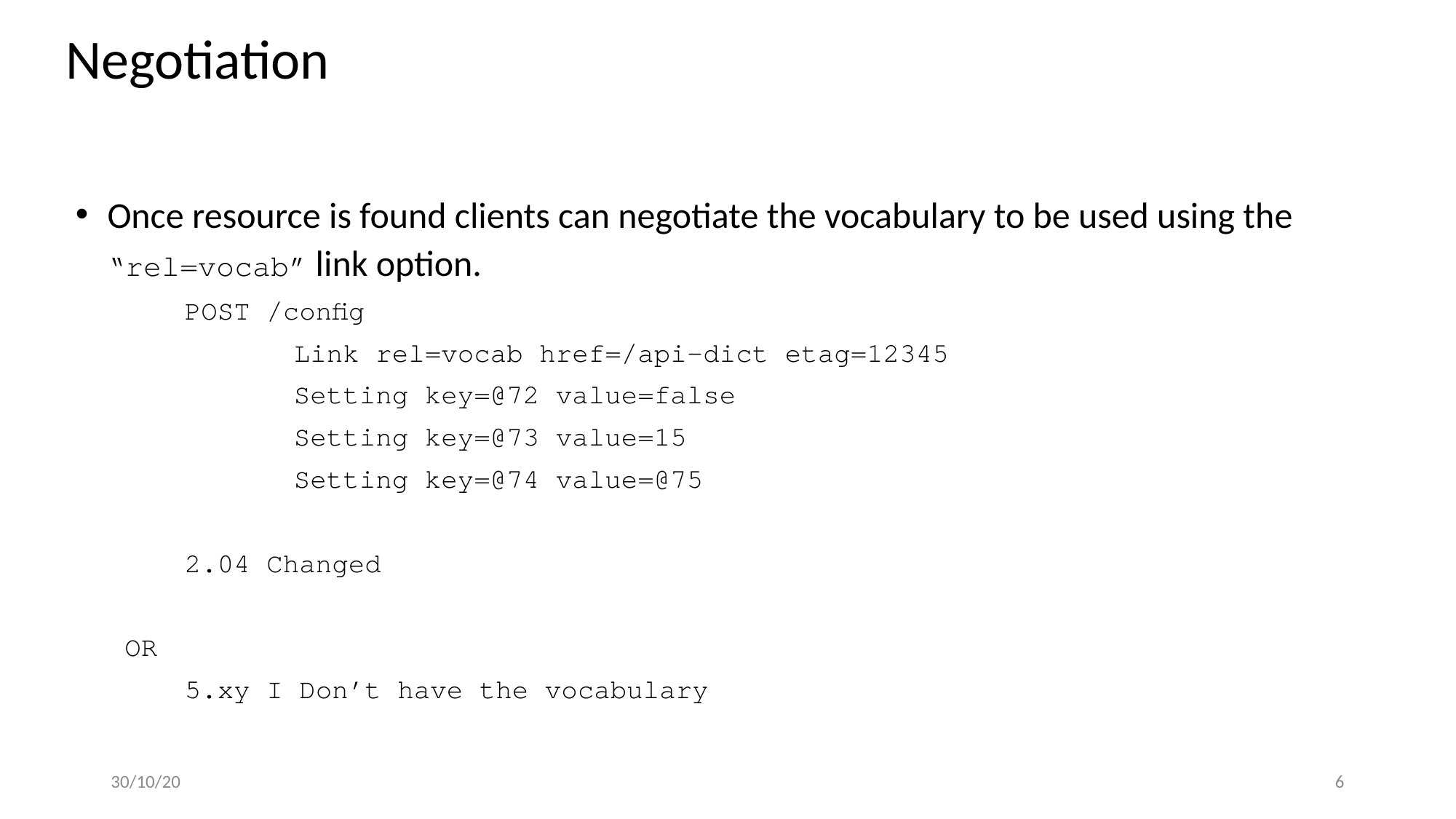

# Negotiation

Once resource is found clients can negotiate the vocabulary to be used using the “rel=vocab” link option.
	POST /config
		Link rel=vocab href=/api-dict etag=12345
		Setting key=@72 value=false
		Setting key=@73 value=15
		Setting key=@74 value=@75

	2.04 Changed

   OR
	5.xy I Don’t have the vocabulary

30/10/20
6